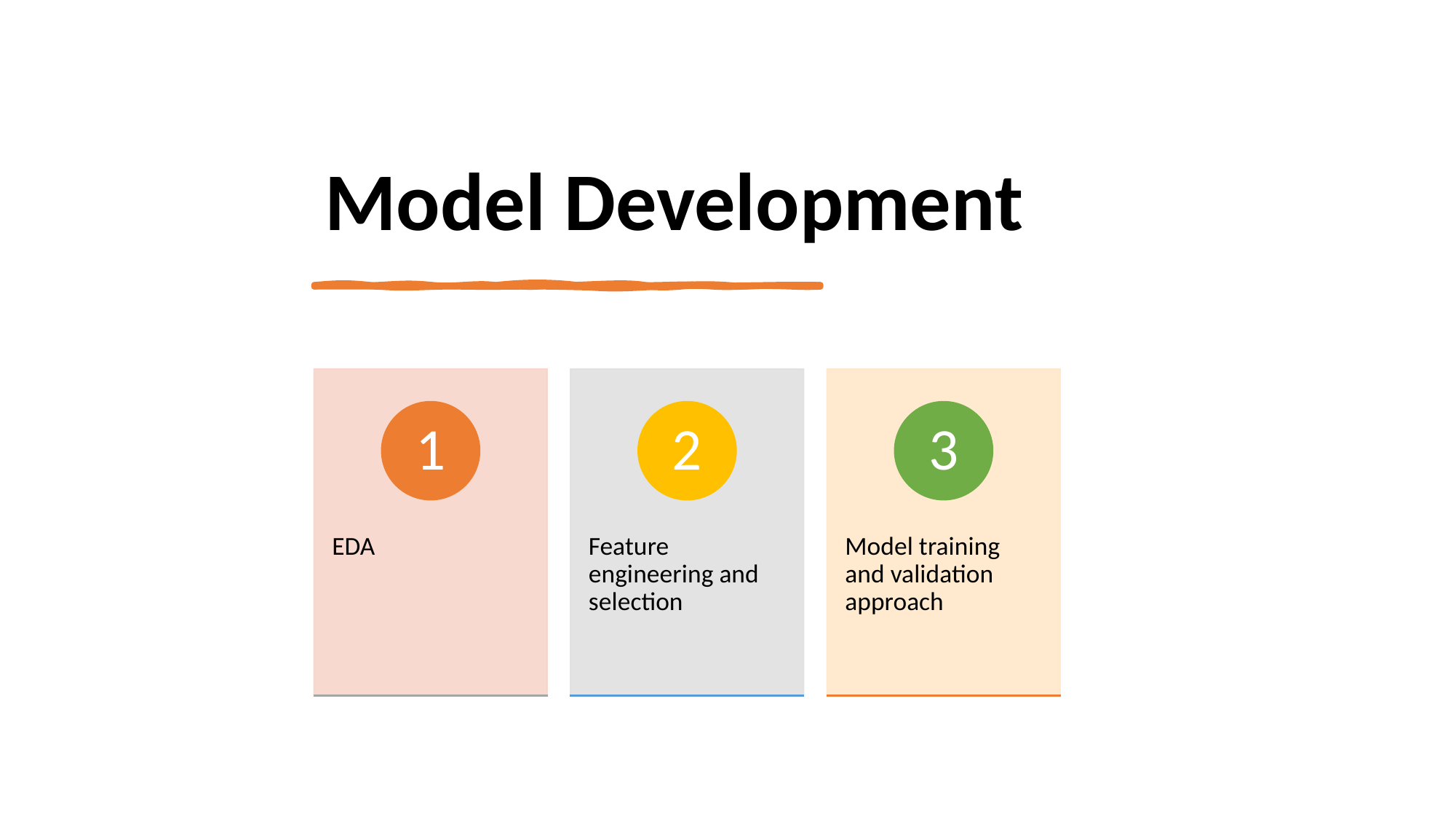

# Model Development

1
2
3
EDA
Feature engineering and selection
Model training and validation approach